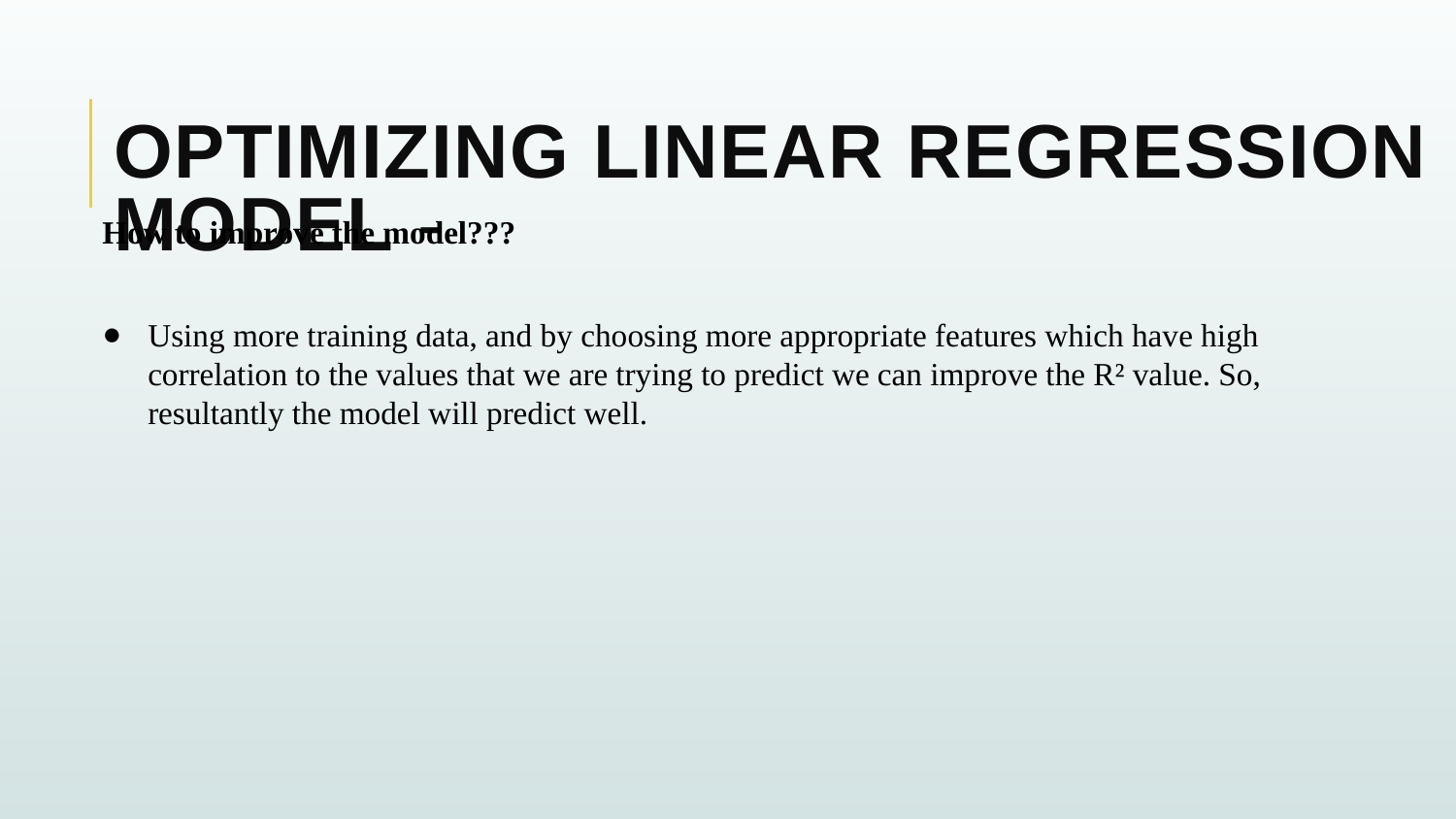

# Optimizing Linear Regression Model -
How to improve the model???
Using more training data, and by choosing more appropriate features which have high correlation to the values that we are trying to predict we can improve the R² value. So, resultantly the model will predict well.